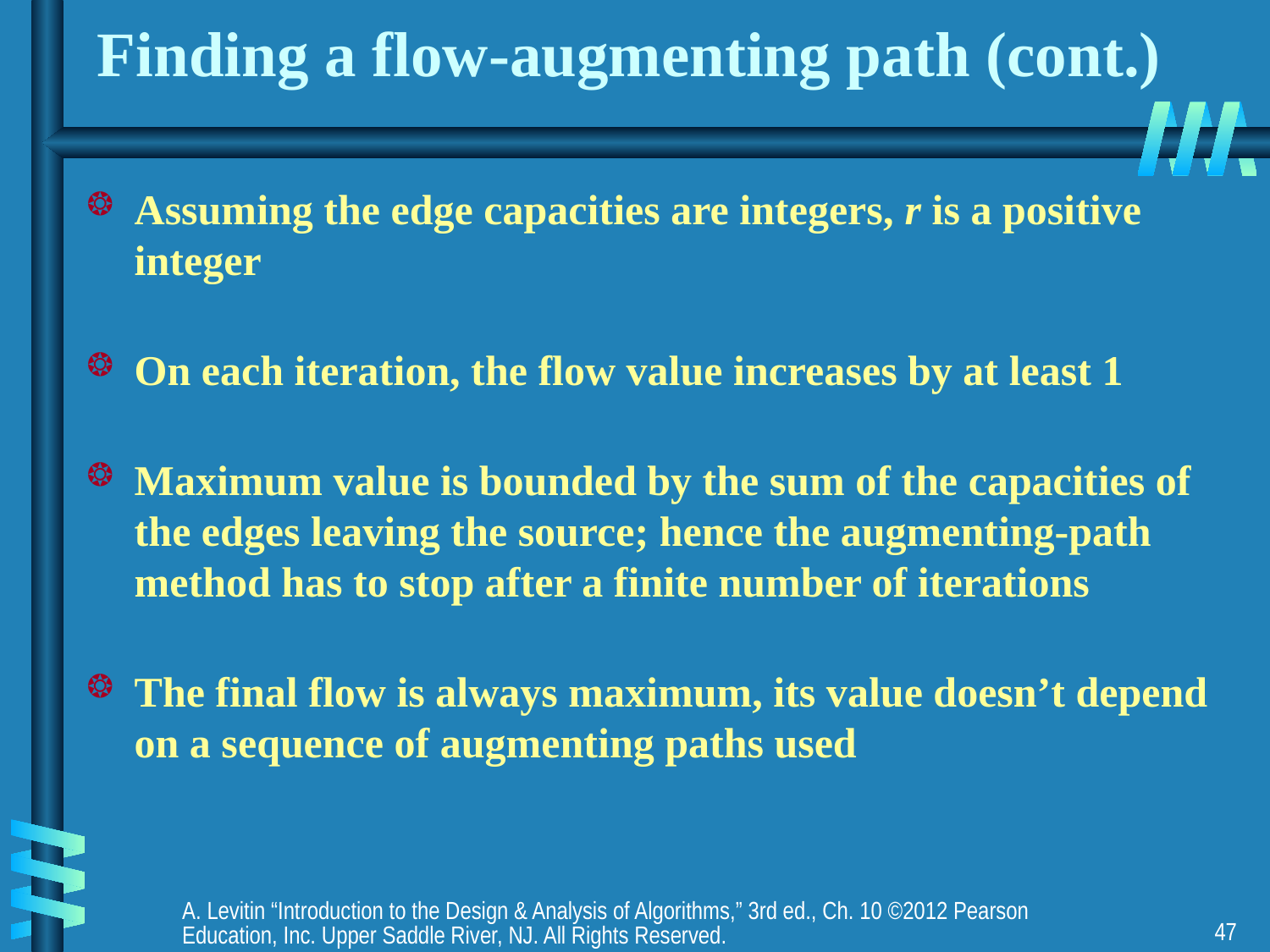

# Finding a flow-augmenting path (cont.)
Assuming the edge capacities are integers, r is a positive integer
On each iteration, the flow value increases by at least 1
Maximum value is bounded by the sum of the capacities of the edges leaving the source; hence the augmenting-path method has to stop after a finite number of iterations
The final flow is always maximum, its value doesn’t depend on a sequence of augmenting paths used
A. Levitin “Introduction to the Design & Analysis of Algorithms,” 3rd ed., Ch. 10 ©2012 Pearson Education, Inc. Upper Saddle River, NJ. All Rights Reserved.
47